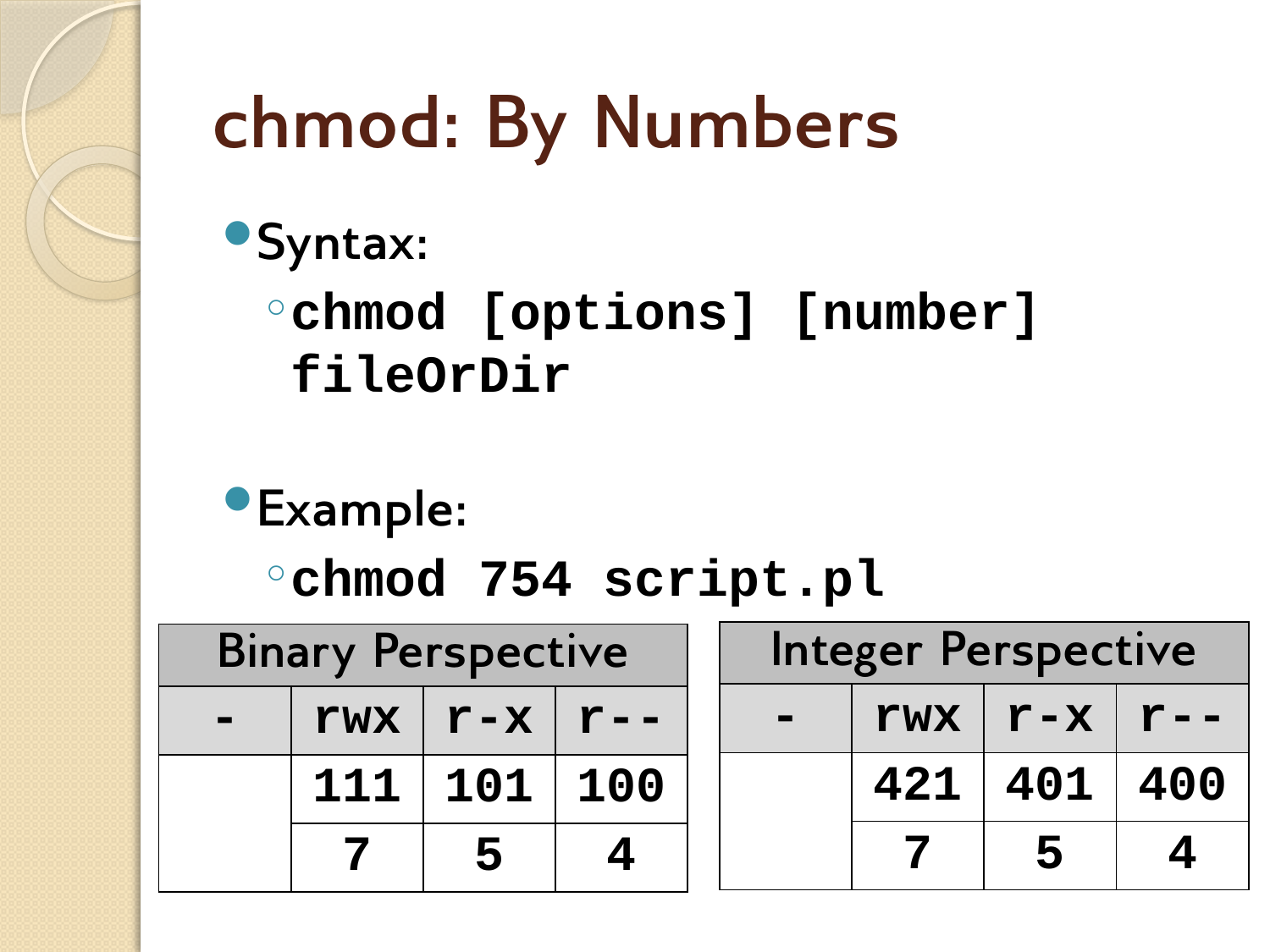

# chmod: By Numbers
Syntax:
chmod [options] [number] 				fileOrDir
Example:
chmod 754 script.pl
| Integer Perspective |  |  |  |
| --- | --- | --- | --- |
| - | rwx | r-x | r-- |
|  | 421 | 401 | 400 |
|  | 7 | 5 | 4 |
| Binary Perspective |  |  |  |
| --- | --- | --- | --- |
| - | rwx | r-x | r-- |
|  | 111 | 101 | 100 |
|  | 7 | 5 | 4 |